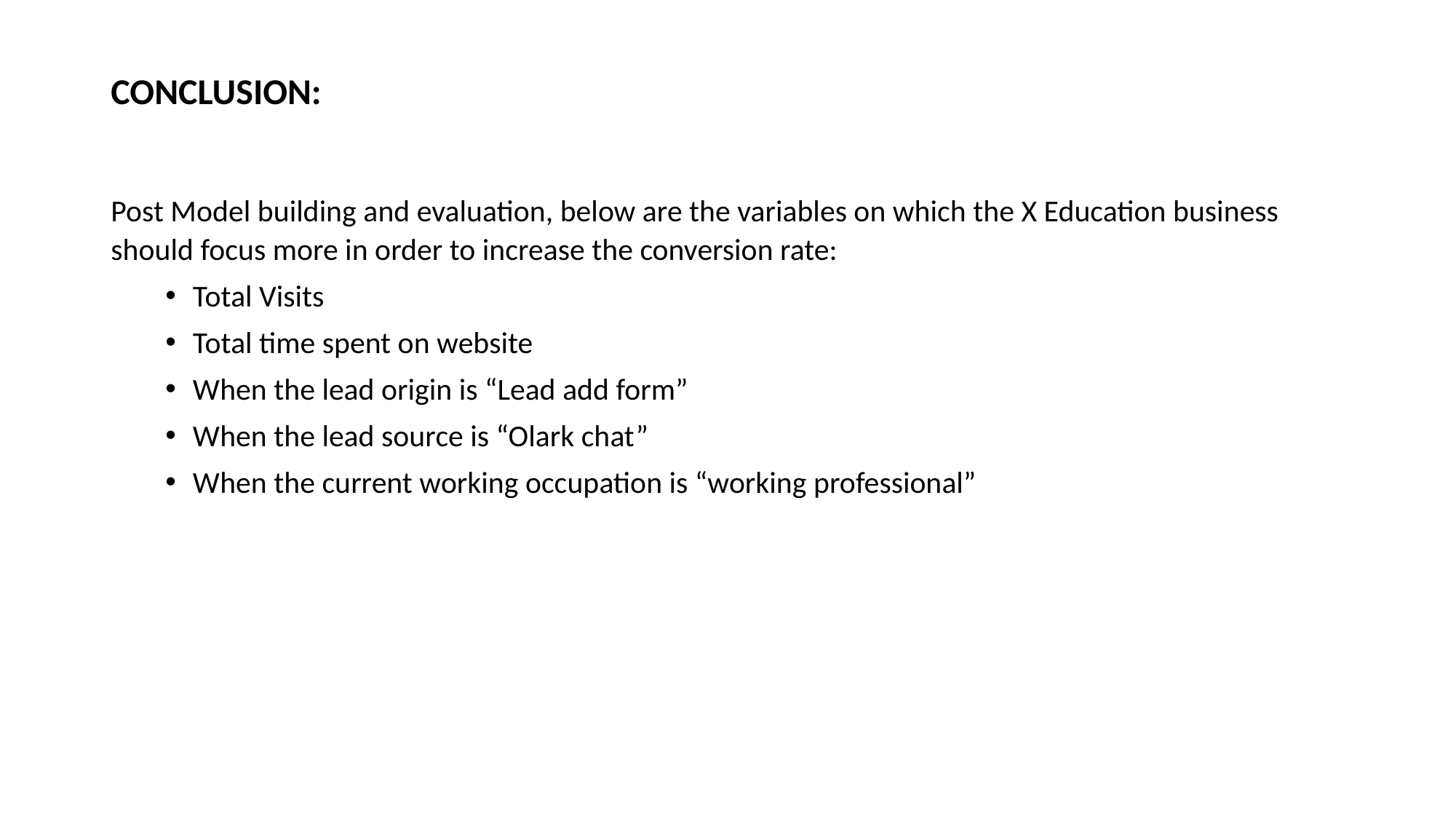

CONCLUSION:

Post Model building and evaluation, below are the variables on which the X Education business should focus more in order to increase the conversion rate:
Total Visits
Total time spent on website
When the lead origin is “Lead add form”
When the lead source is “Olark chat”
When the current working occupation is “working professional”